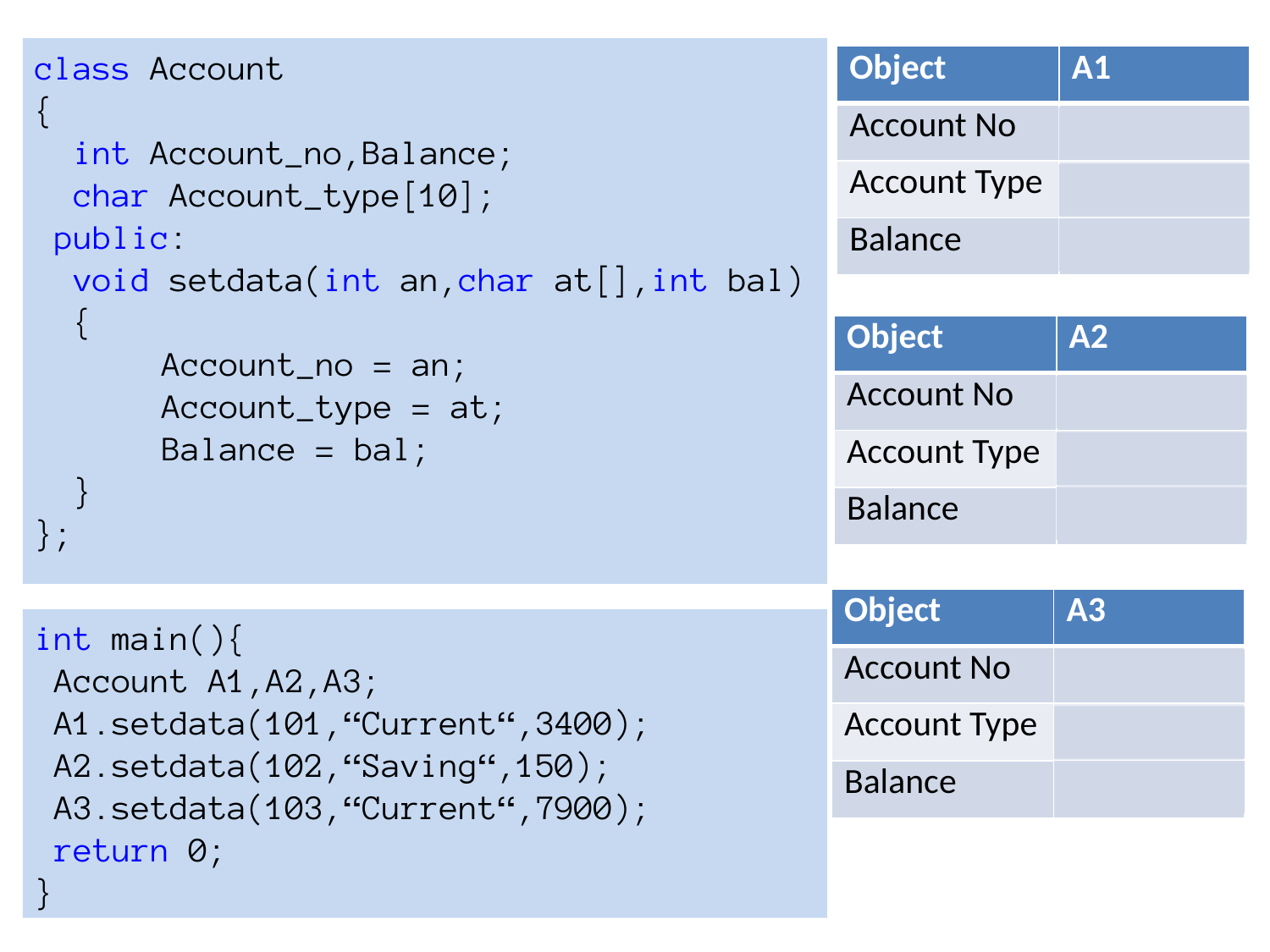

class Account
{
  int Account_no,Balance;
  char Account_type[10];
 public:
  void setdata(int an,char at[],int bal)
  {
	Account_no = an;
	Account_type = at;
	Balance = bal;
  }
};

| Object | A1 |
| --- | --- |
| Account No | 101 |
| Account Type | Current |
| Balance | 3400 |

| Object | A2 |
| --- | --- |
| Account No | 102 |
| Account Type | Saving |
| Balance | 150 |

| Object | A3 |
| --- | --- |
| Account No | 103 |
| Account Type | Current |
| Balance | 7900 |
int main(){
 Account A1,A2,A3;
 A1.setdata(101,“Current“,3400);
 A2.setdata(102,“Saving“,150);
 A3.setdata(103,“Current“,7900);
 return 0;
}